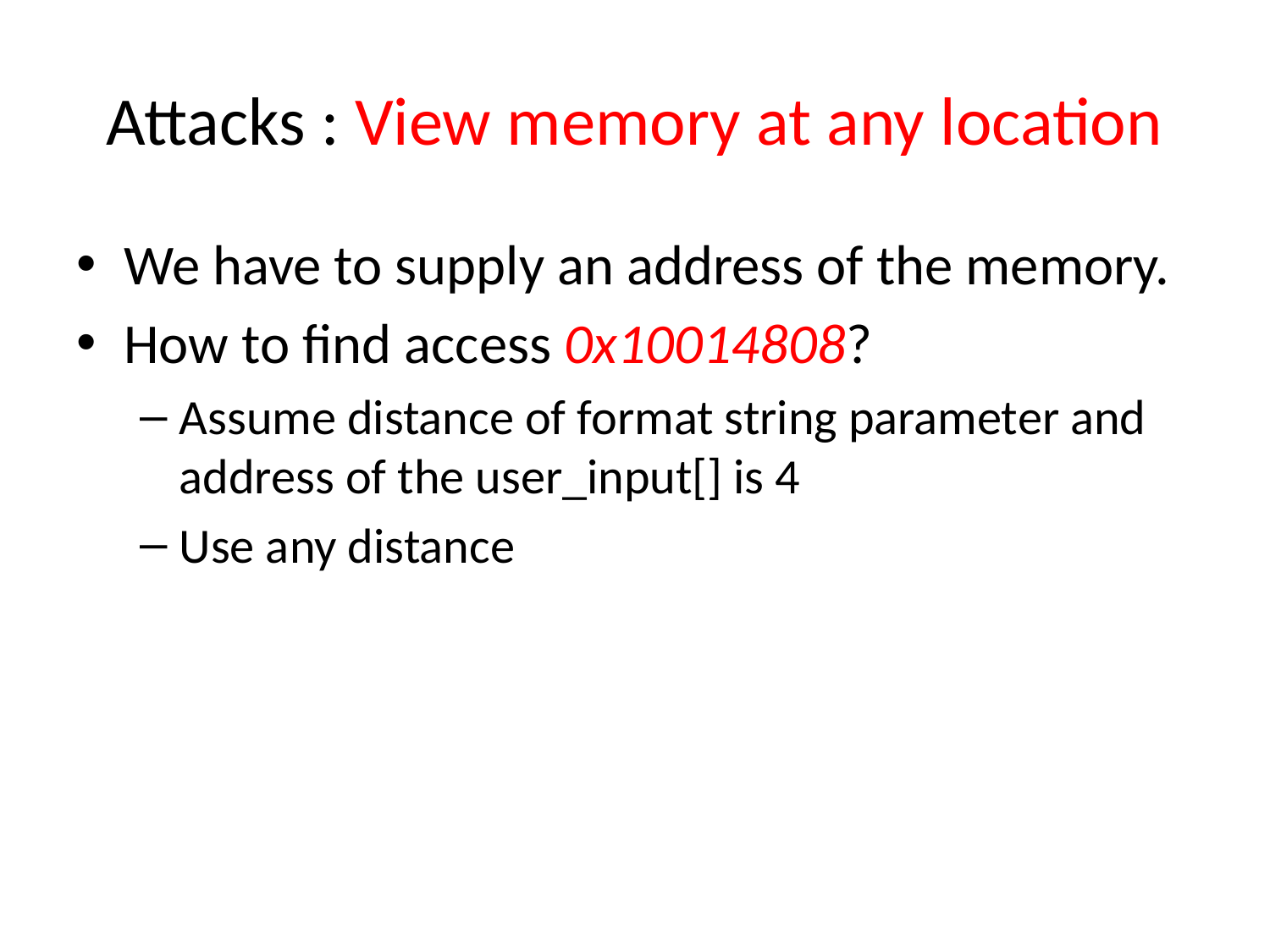

# Attacks : View memory at any location
We have to supply an address of the memory.
How to find access 0x10014808?
Assume distance of format string parameter and address of the user_input[] is 4
Use any distance